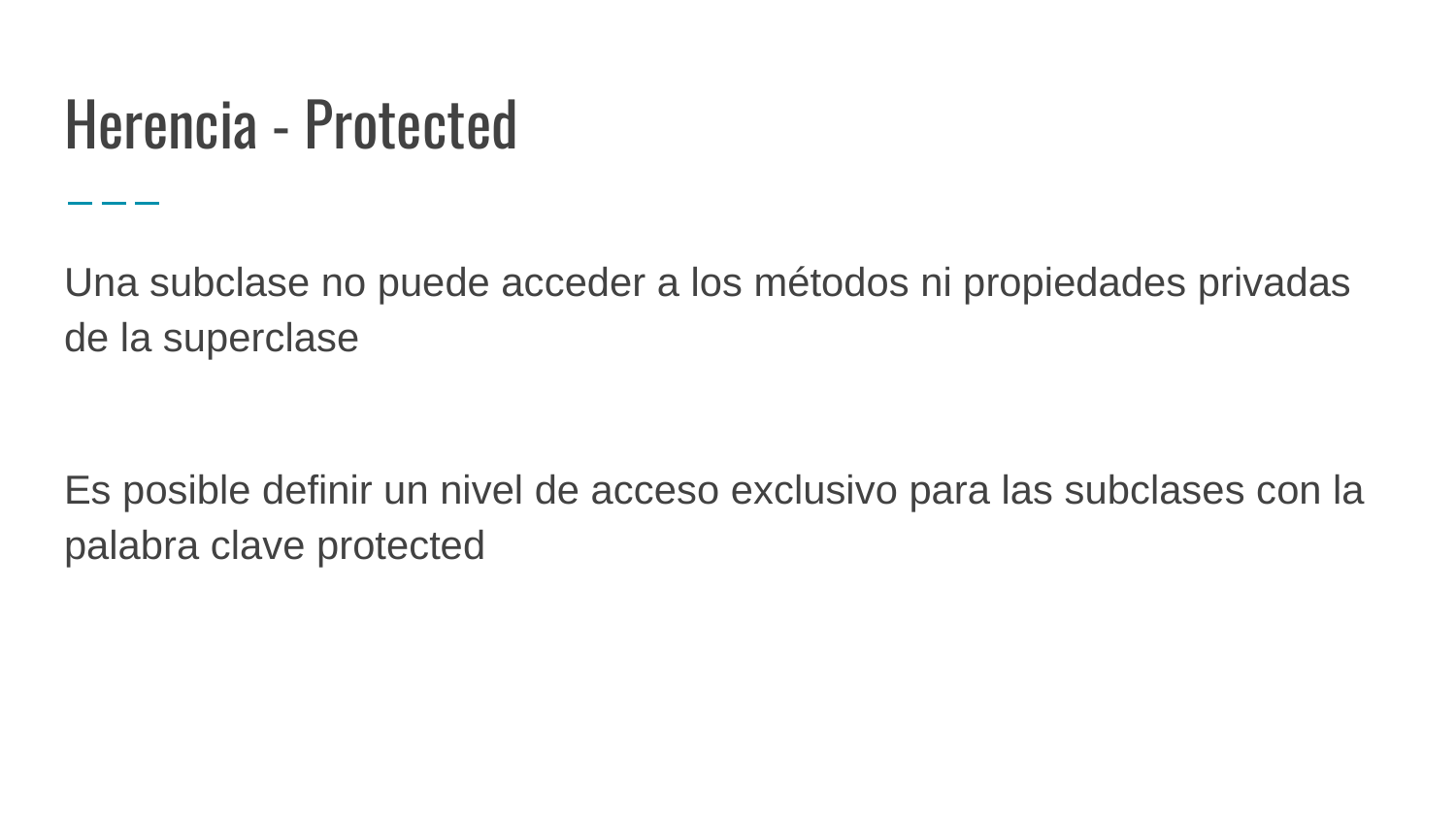

# Herencia - Protected
Una subclase no puede acceder a los métodos ni propiedades privadas de la superclase

Es posible definir un nivel de acceso exclusivo para las subclases con la palabra clave protected